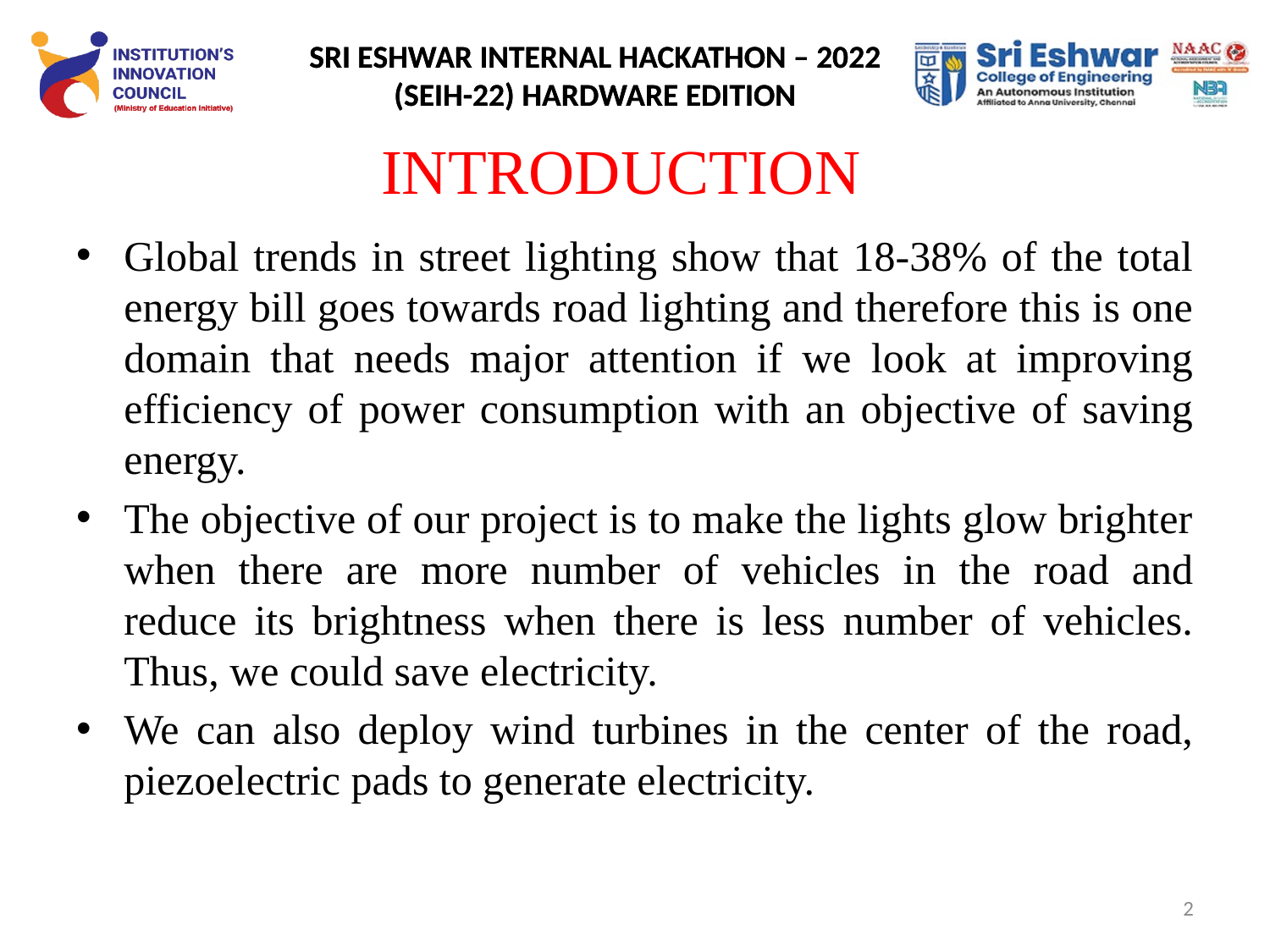

# INTRODUCTION
Global trends in street lighting show that 18-38% of the total energy bill goes towards road lighting and therefore this is one domain that needs major attention if we look at improving efficiency of power consumption with an objective of saving energy.
The objective of our project is to make the lights glow brighter when there are more number of vehicles in the road and reduce its brightness when there is less number of vehicles. Thus, we could save electricity.
We can also deploy wind turbines in the center of the road, piezoelectric pads to generate electricity.

2